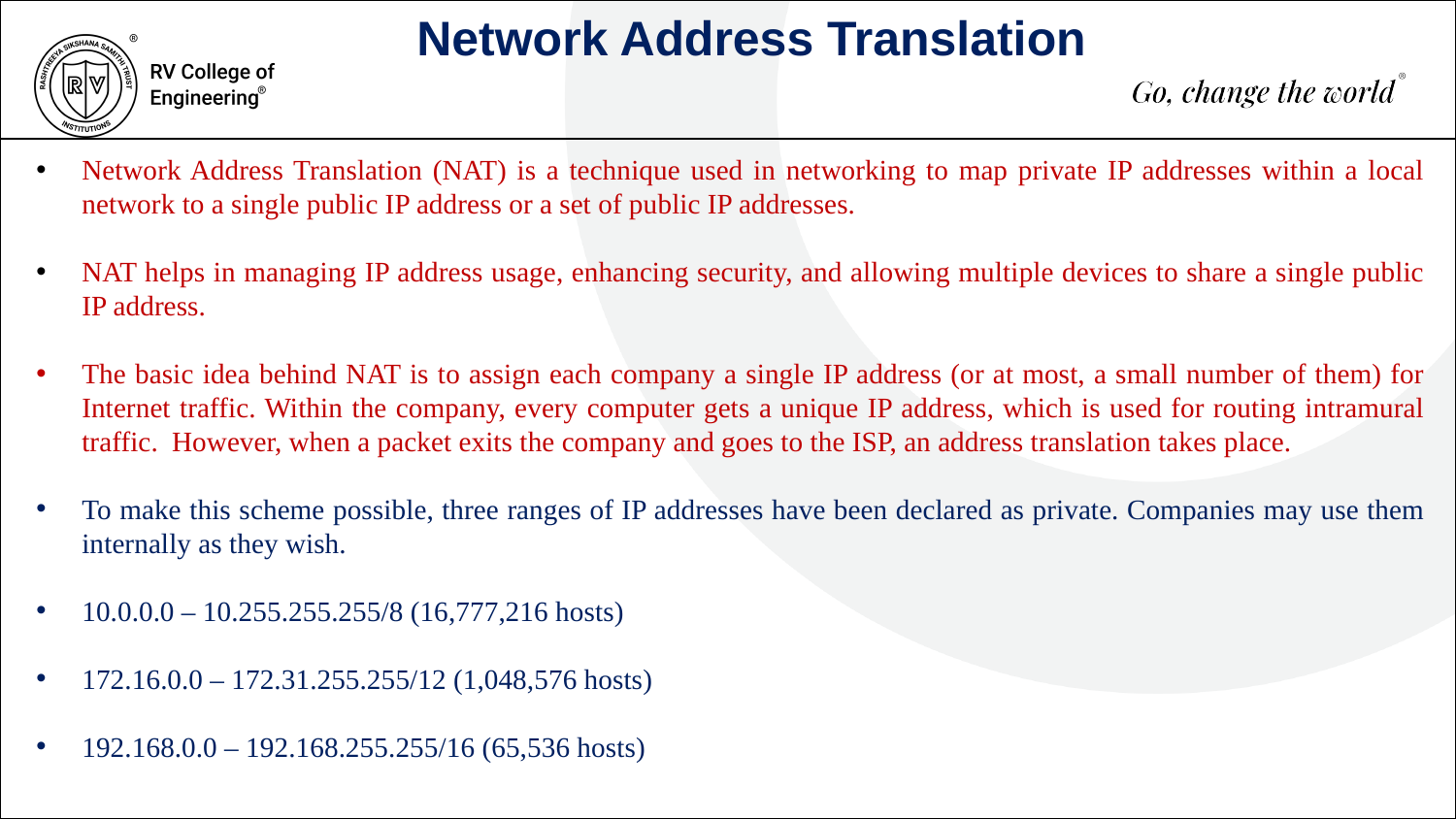

Network Address Translation

Network Address Translation (NAT) is a technique used in networking to map private IP addresses within a local network to a single public IP address or a set of public IP addresses.

NAT helps in managing IP address usage, enhancing security, and allowing multiple devices to share a single public IP address.

The basic idea behind NAT is to assign each company a single IP address (or at most, a small number of them) for Internet traffic. Within the company, every computer gets a unique IP address, which is used for routing intramural traffic.  However, when a packet exits the company and goes to the ISP, an address translation takes place.

To make this scheme possible, three ranges of IP addresses have been declared as private. Companies may use them internally as they wish.

10.0.0.0 – 10.255.255.255/8 (16,777,216 hosts)

172.16.0.0 – 172.31.255.255/12 (1,048,576 hosts)

192.168.0.0 – 192.168.255.255/16 (65,536 hosts)